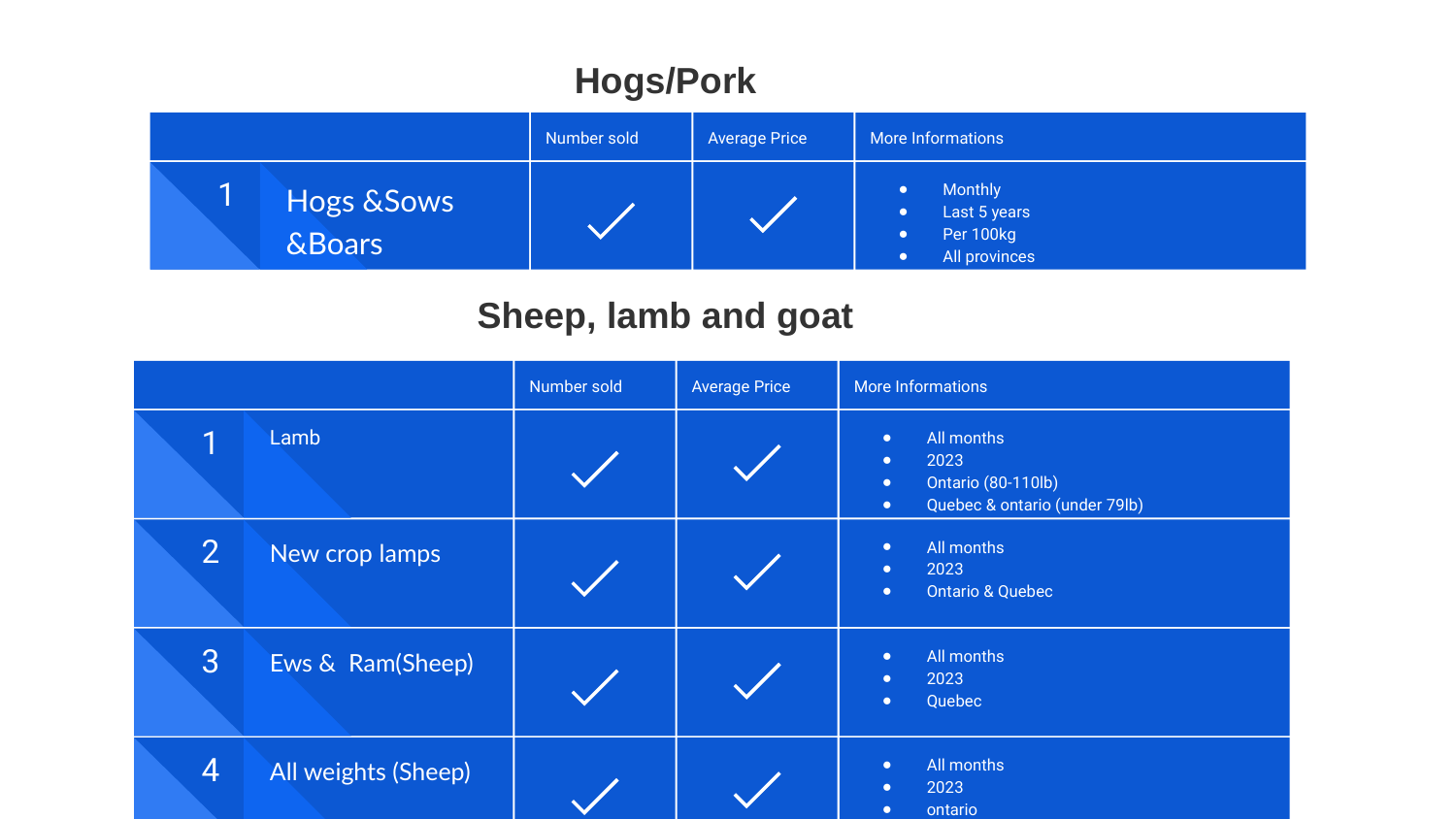

Hogs/Pork

Number sold
Average Price
More Informations

Monthly
Last 5 years
Per 100kg
All provinces
Hogs &Sows &Boars
1

Sheep, lamb and goat

Number sold
Average Price
More Informations

All months
2023
Ontario (80-110lb)
Quebec & ontario (under 79lb)
Lamb
1

All months
2023
Ontario & Quebec
New crop lamps
2

All months
2023
Quebec
Ews &  Ram(Sheep)
3

All months
2023
ontario
All weights (Sheep)
4